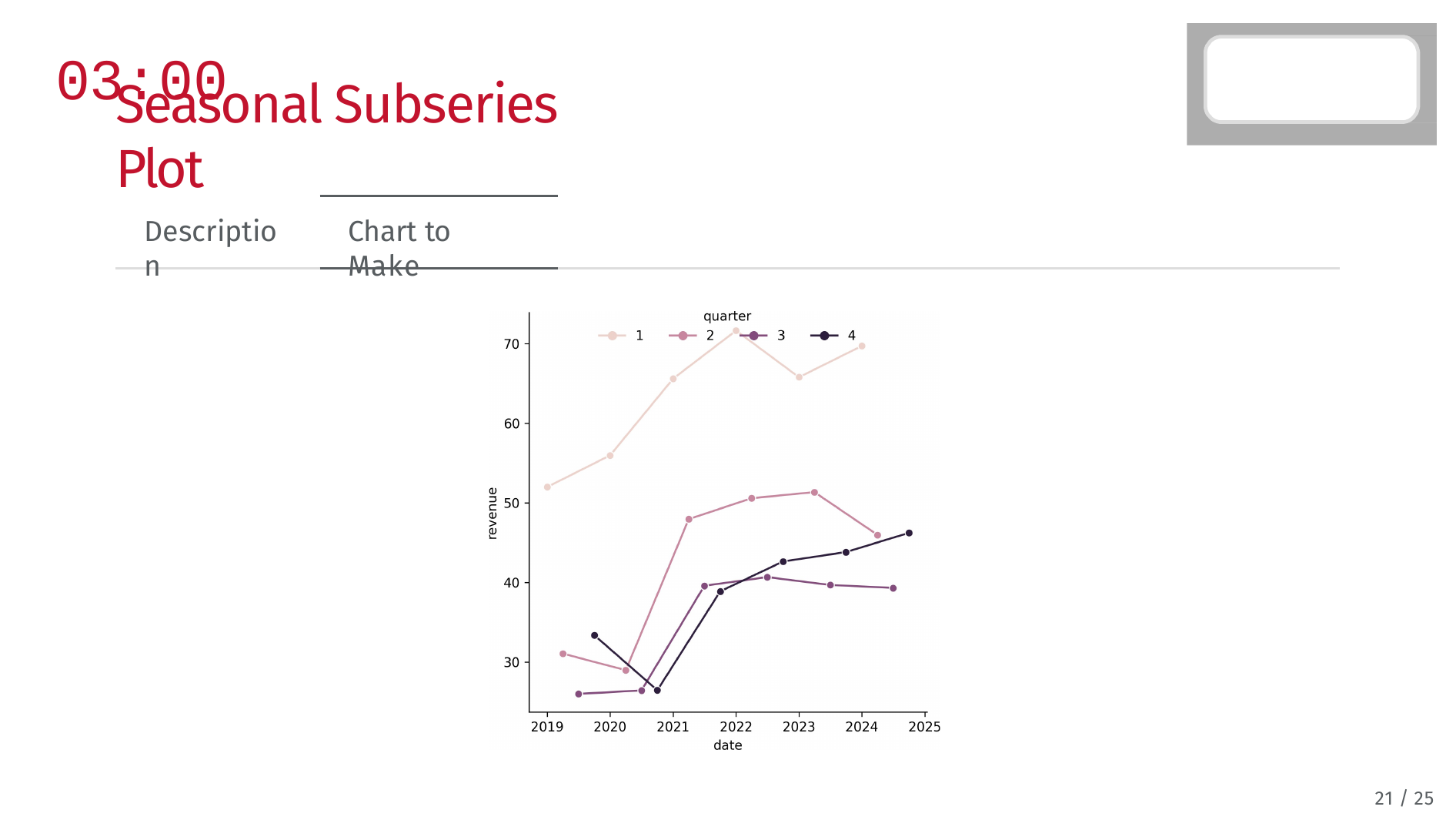

# 03:00
Seasonal Subseries Plot

Description
Chart to Make

21 / 25